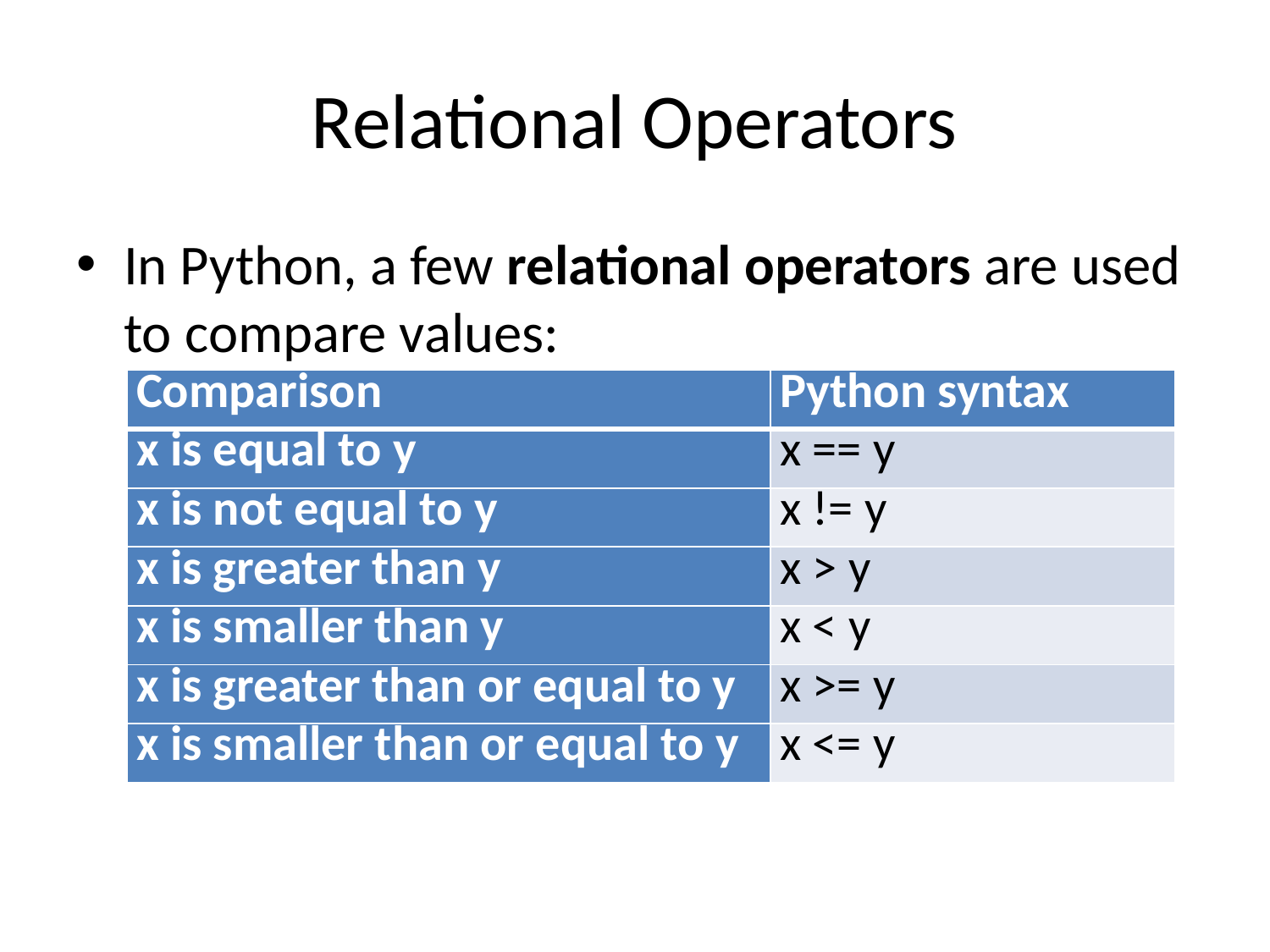

# Relational Operators
In Python, a few relational operators are used to compare values:

| Comparison | Python syntax |
| --- | --- |
| x is equal to y | x == y |
| x is not equal to y | x != y |
| x is greater than y | x > y |
| x is smaller than y | x < y |
| x is greater than or equal to y | x >= y |
| x is smaller than or equal to y | x <= y |